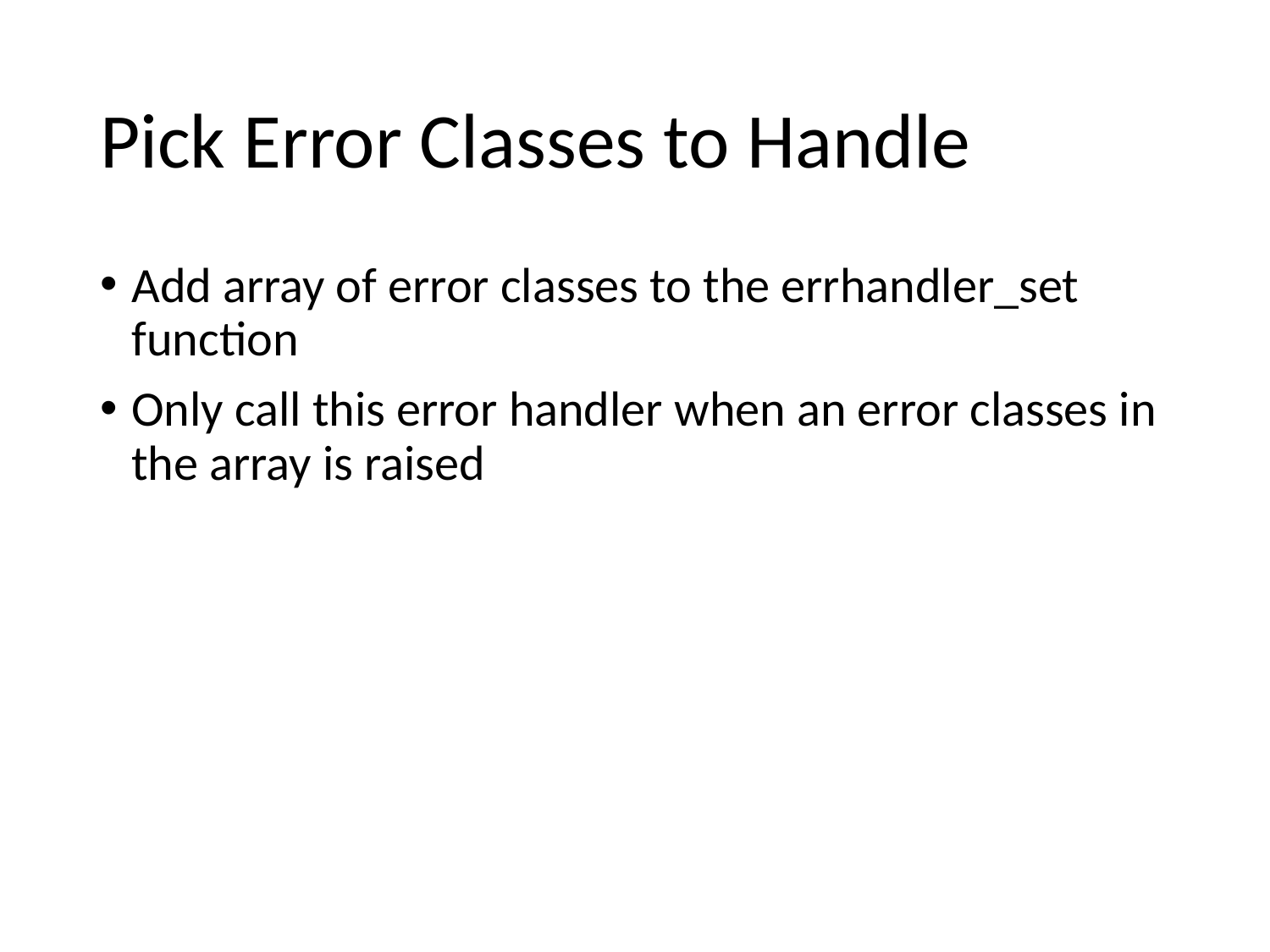

# Pick Error Classes to Handle
Add array of error classes to the errhandler_set function
Only call this error handler when an error classes in the array is raised